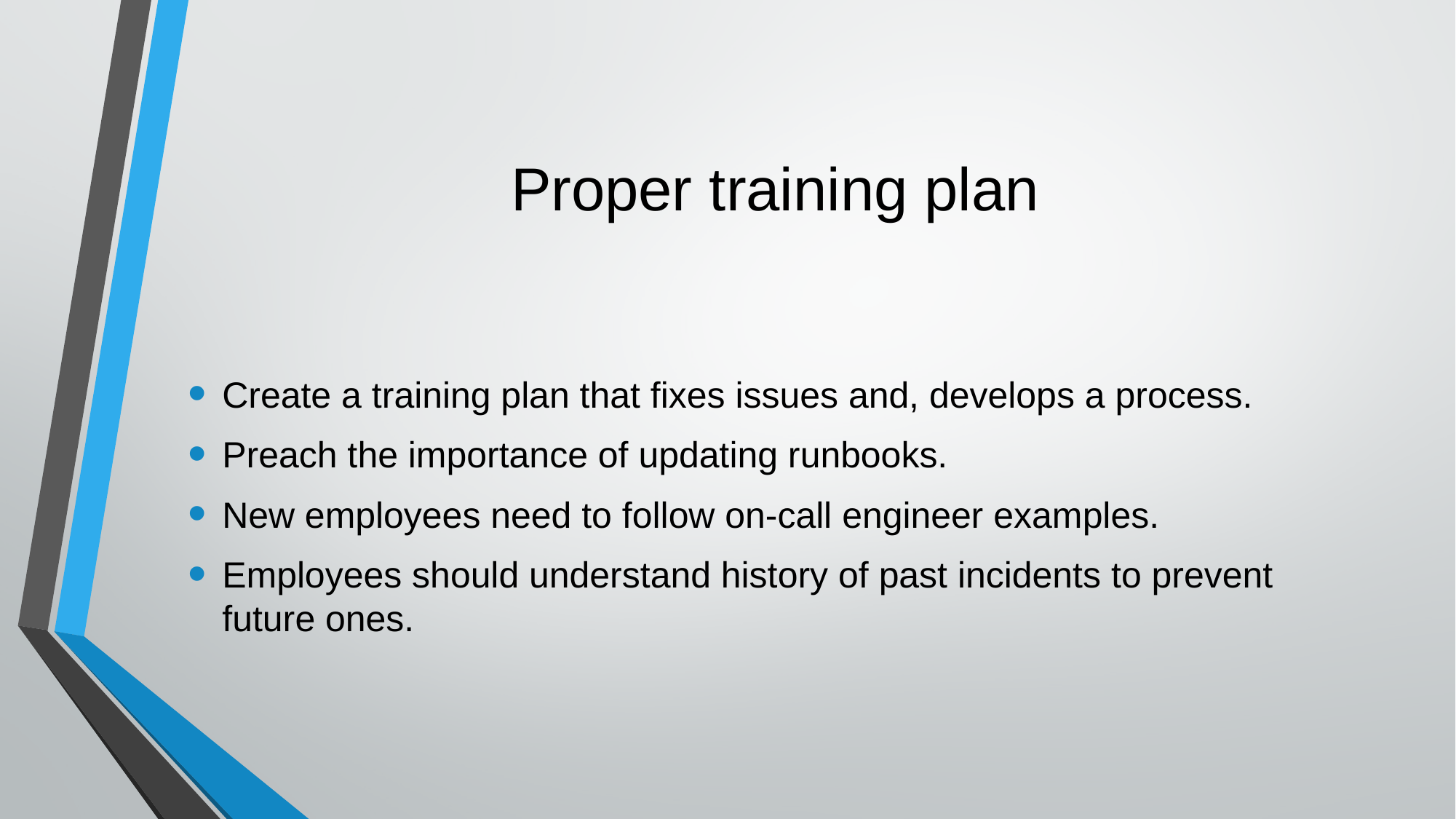

# Proper training plan
Create a training plan that fixes issues and, develops a process.
Preach the importance of updating runbooks.
New employees need to follow on-call engineer examples.
Employees should understand history of past incidents to prevent future ones.